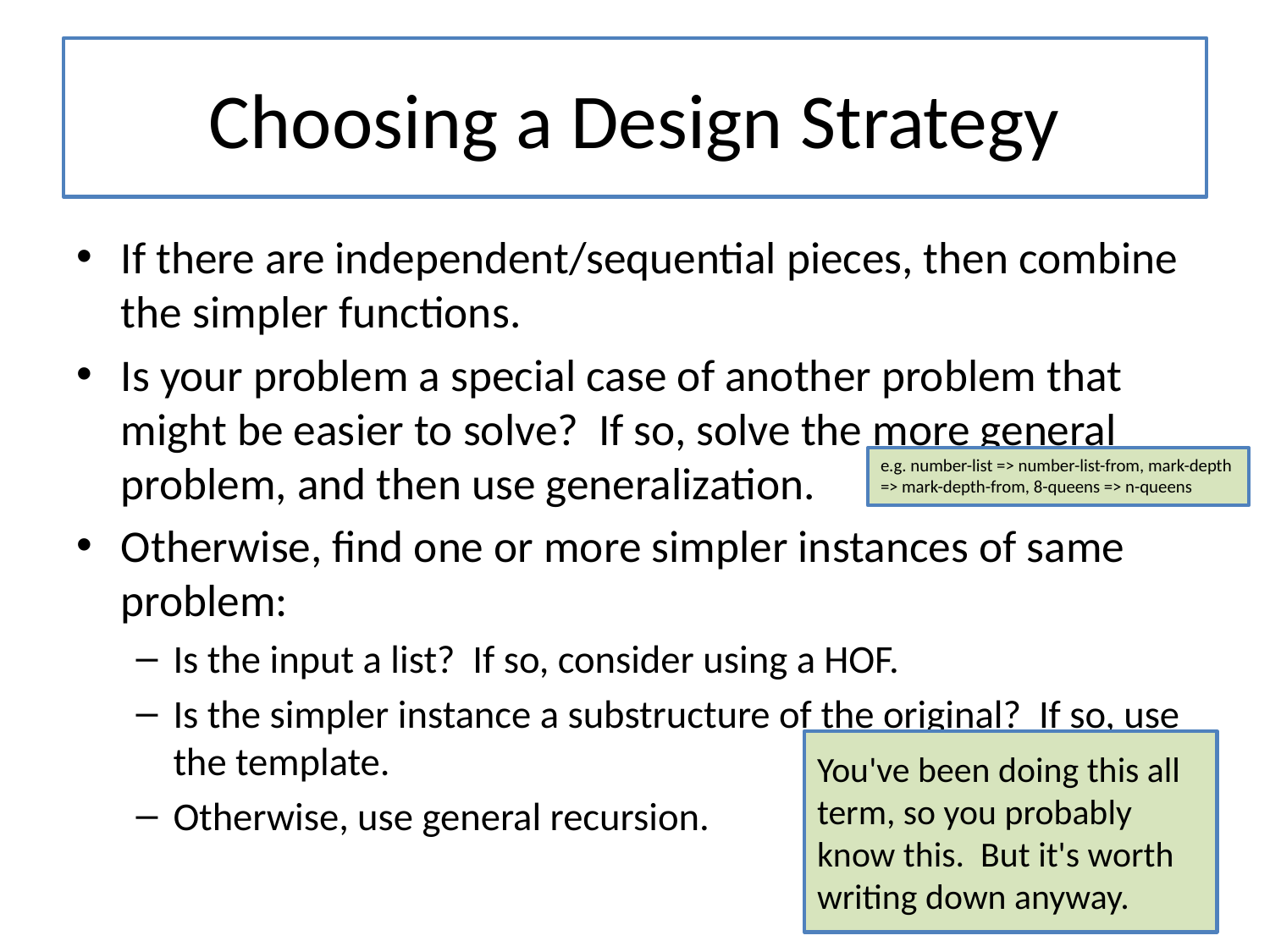

# Choosing a Design Strategy
If there are independent/sequential pieces, then combine the simpler functions.
Is your problem a special case of another problem that might be easier to solve?  If so, solve the more general problem, and then use generalization.
Otherwise, find one or more simpler instances of same problem:
Is the input a list?  If so, consider using a HOF.
Is the simpler instance a substructure of the original?  If so, use the template.
Otherwise, use general recursion.
e.g. number-list => number-list-from, mark-depth => mark-depth-from, 8-queens => n-queens
You've been doing this all term, so you probably know this.  But it's worth writing down anyway.
25